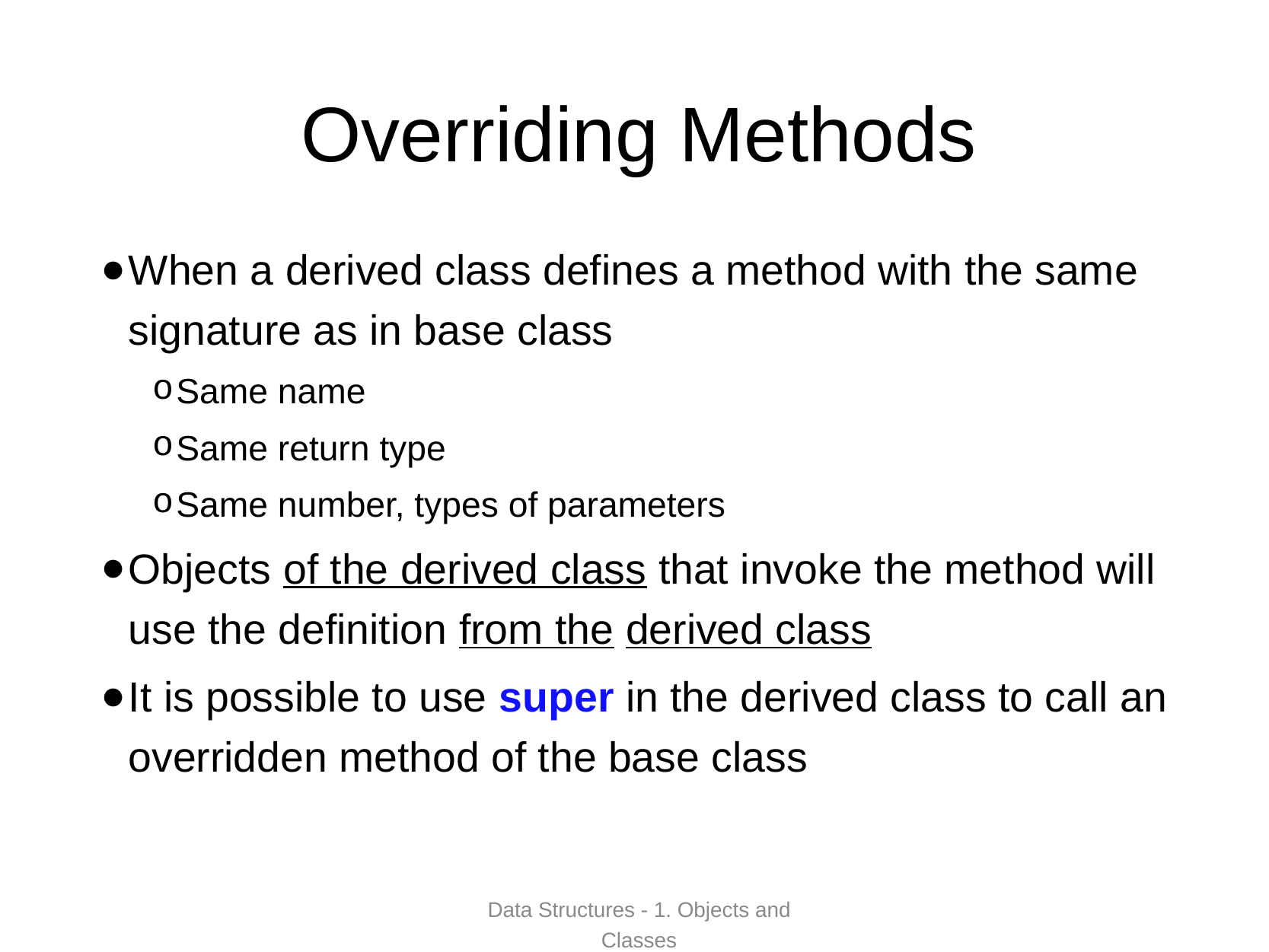

# Overriding Methods
When a derived class defines a method with the same signature as in base class
Same name
Same return type
Same number, types of parameters
Objects of the derived class that invoke the method will use the definition from the derived class
It is possible to use super in the derived class to call an overridden method of the base class

Data Structures - 1. Objects and Classes